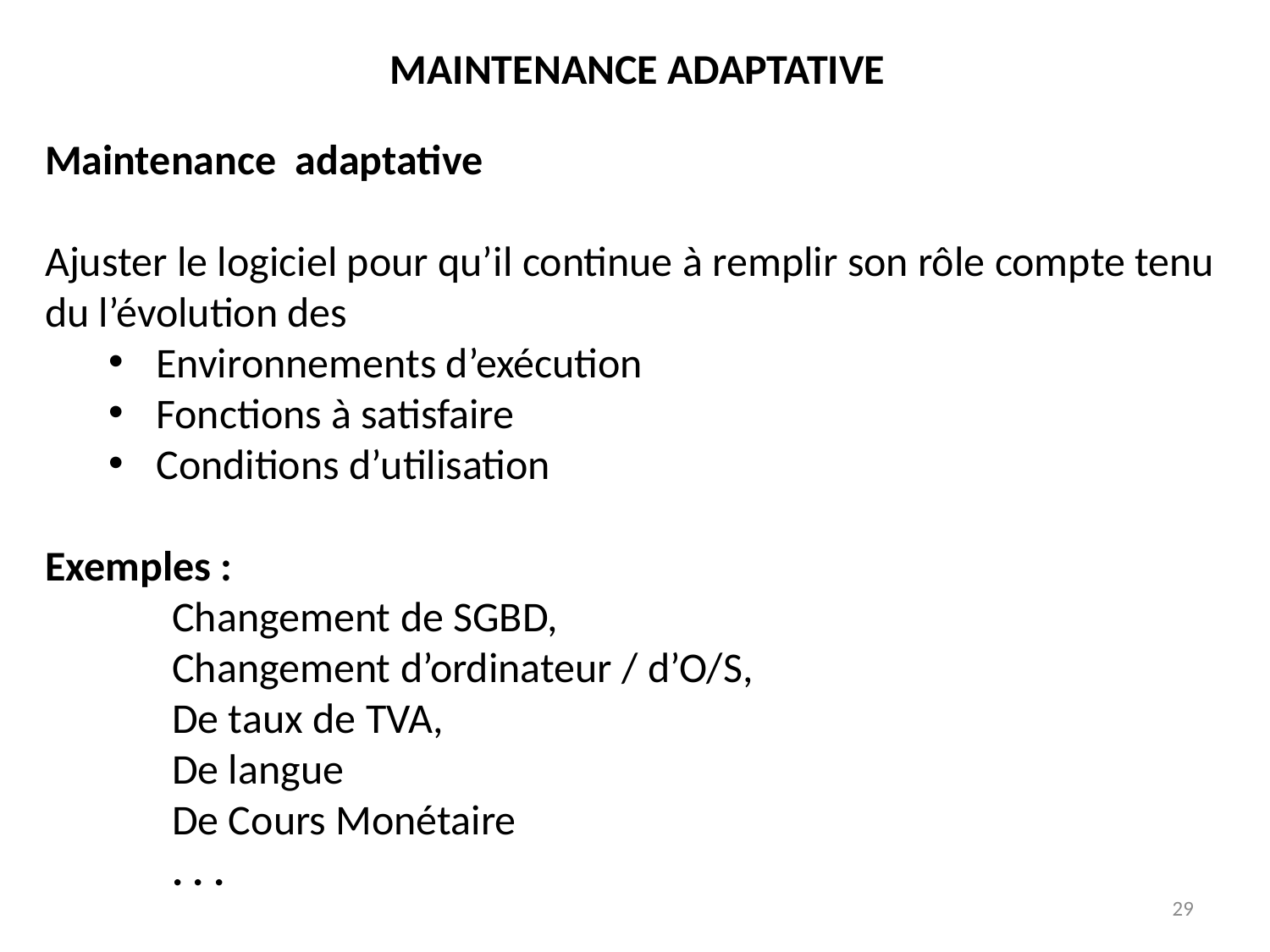

MAINTENANCE ADAPTATIVE
Maintenance  adaptative

Ajuster le logiciel pour qu’il continue à remplir son rôle compte tenu
du l’évolution des
Environnements d’exécution
Fonctions à satisfaire
Conditions d’utilisation

Exemples :
	Changement de SGBD,
	Changement d’ordinateur / d’O/S,
	De taux de TVA,
	De langue
	De Cours Monétaire
	. . .
29